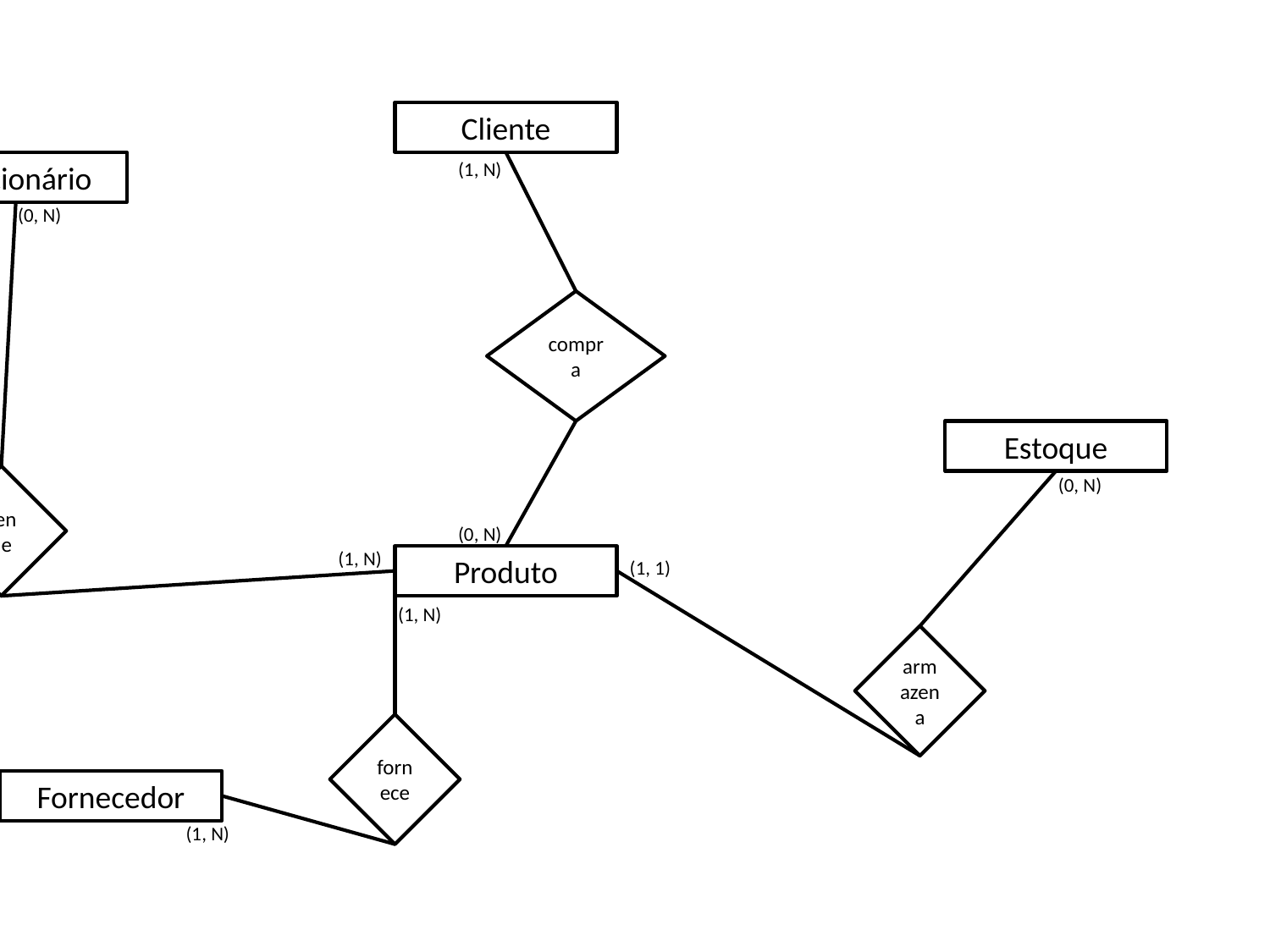

Cliente
(1, N)
Funcionário
(0, N)
compra
Estoque
vende
(0, N)
(0, N)
(1, N)
Produto
(1, 1)
(1, N)
armazena
fornece
Fornecedor
(1, N)